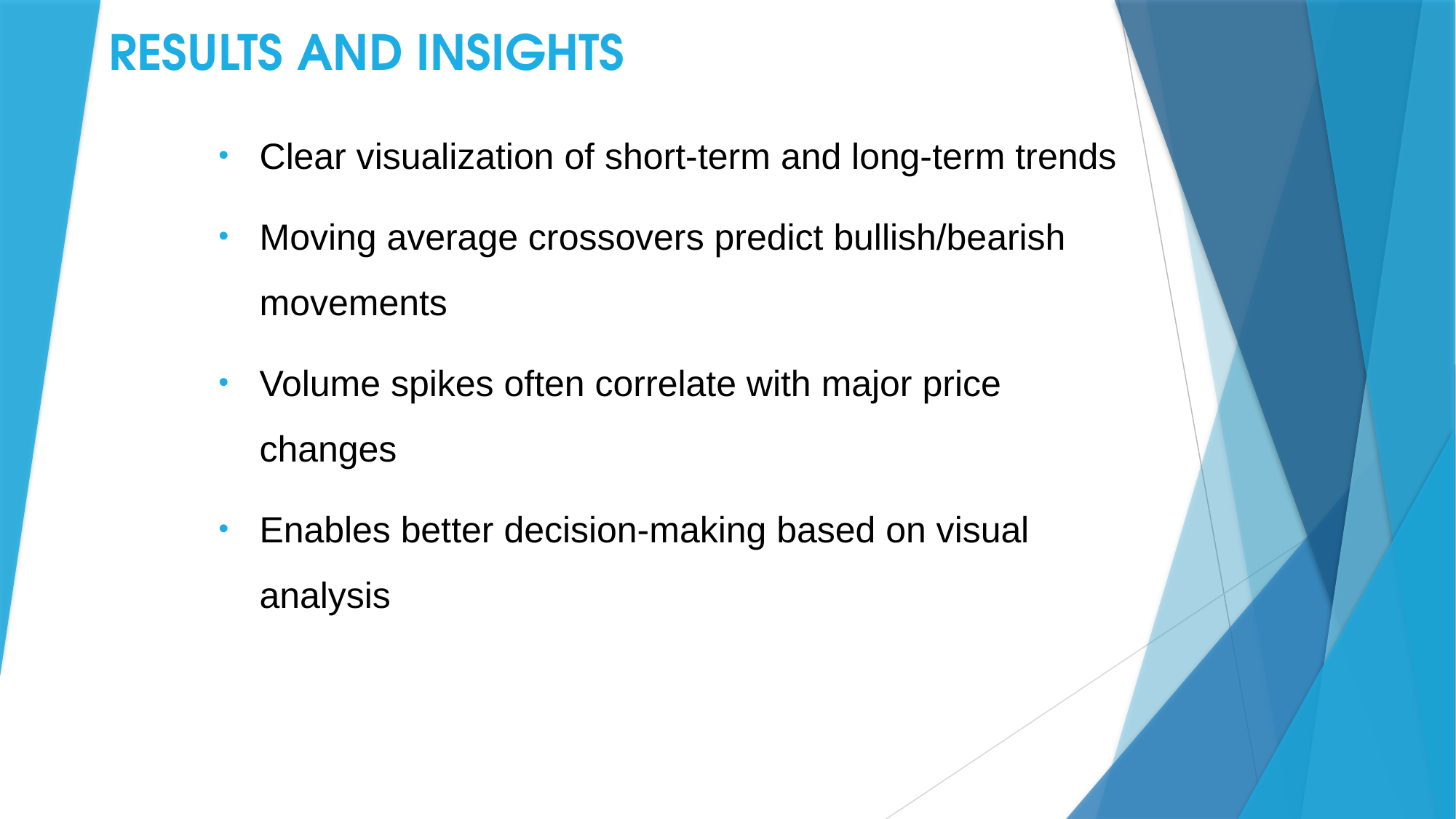

# RESULTS AND INSIGHTS
Clear visualization of short-term and long-term trends
Moving average crossovers predict bullish/bearish movements
Volume spikes often correlate with major price changes
Enables better decision-making based on visual analysis